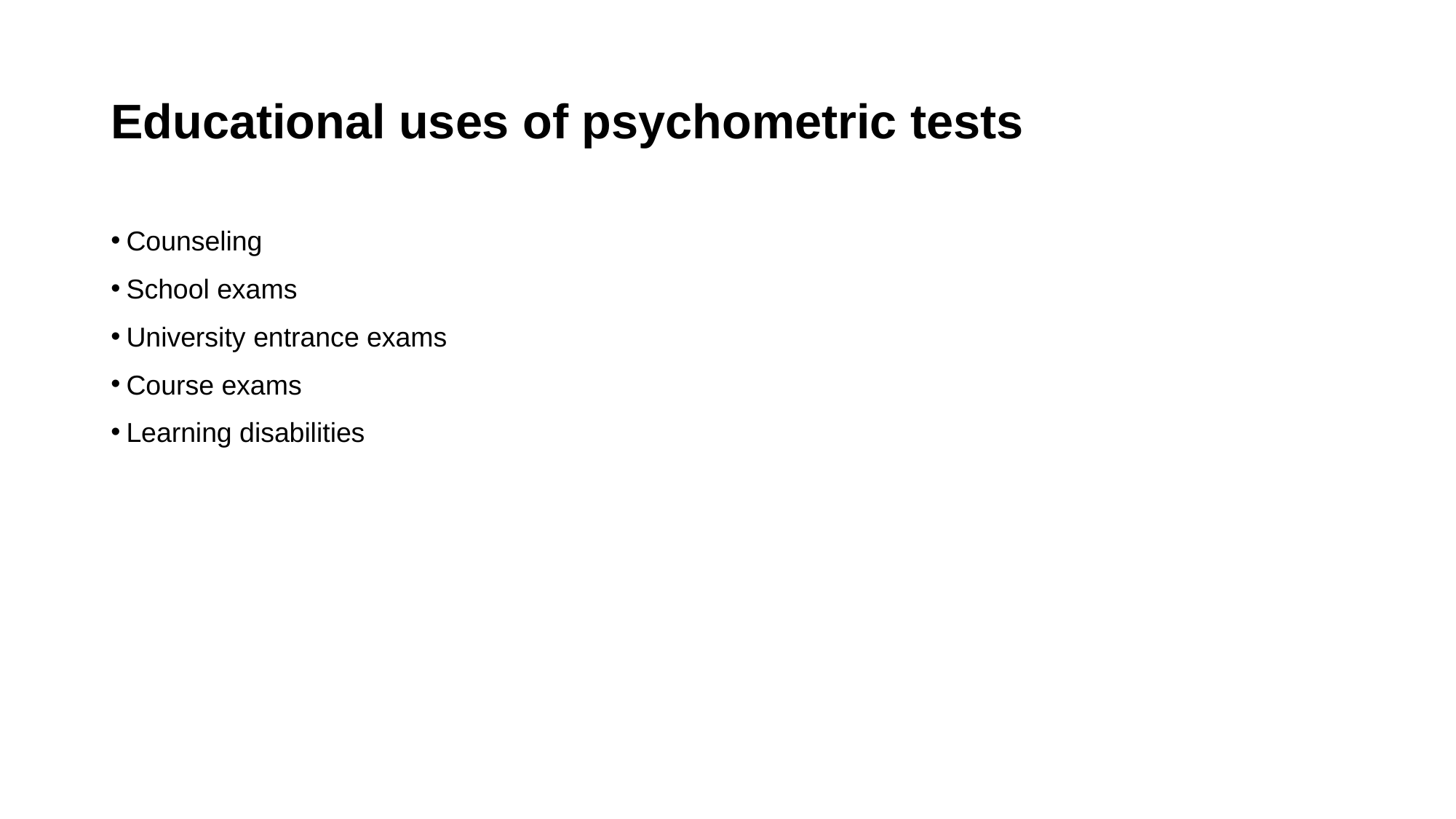

# Educational uses of psychometric tests
Counseling
School exams
University entrance exams
Course exams
Learning disabilities